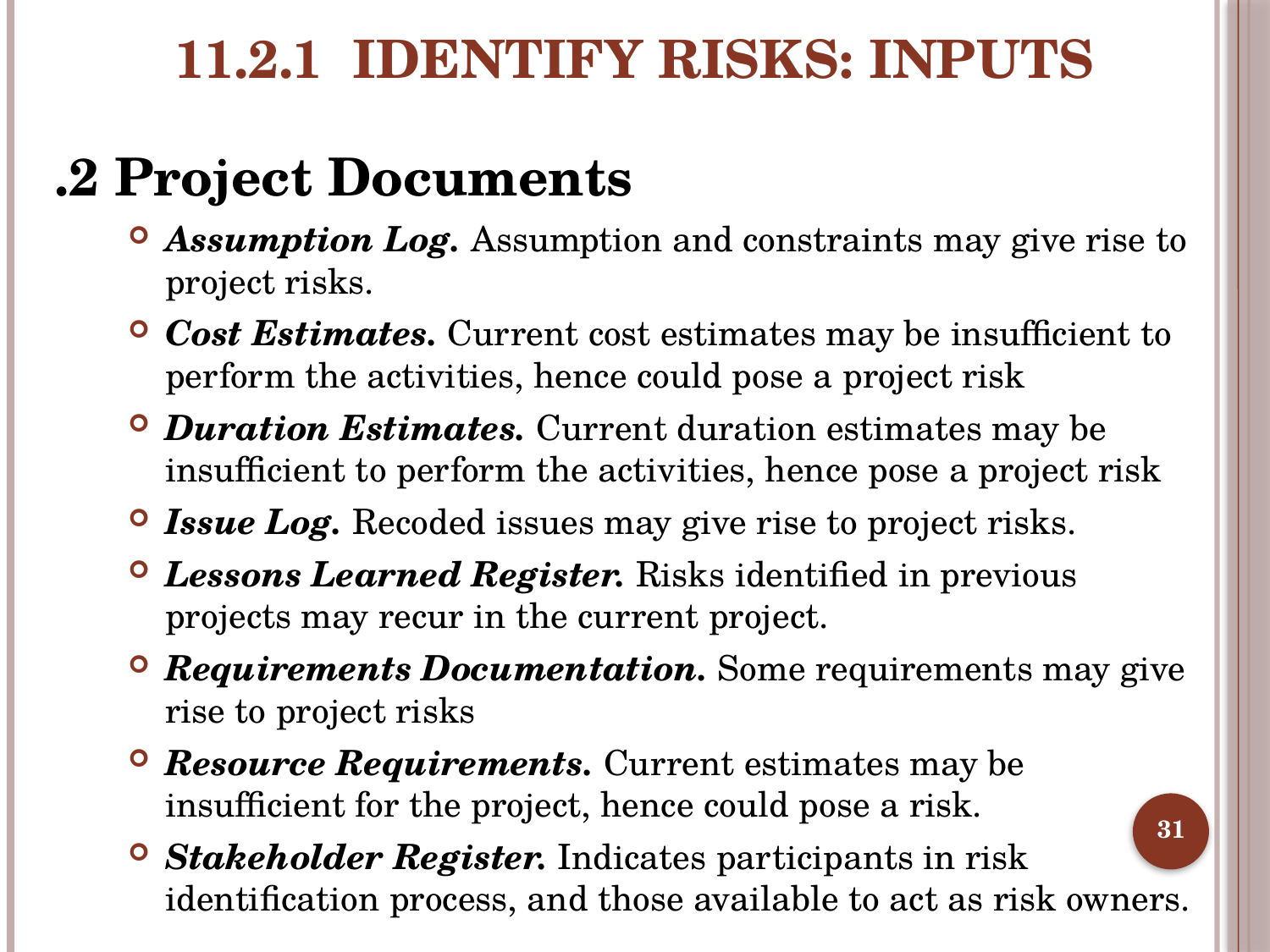

# 11.2.1  IDENTIFY RISKS: INPUTS
.2 Project Documents
Assumption Log. Assumption and constraints may give rise to project risks.
Cost Estimates. Current cost estimates may be insufficient to perform the activities, hence could pose a project risk
Duration Estimates. Current duration estimates may be insufficient to perform the activities, hence pose a project risk
Issue Log. Recoded issues may give rise to project risks.
Lessons Learned Register. Risks identified in previous projects may recur in the current project.
Requirements Documentation. Some requirements may give rise to project risks
Resource Requirements. Current estimates may be insufficient for the project, hence could pose a risk.
Stakeholder Register. Indicates participants in risk identification process, and those available to act as risk owners.

31